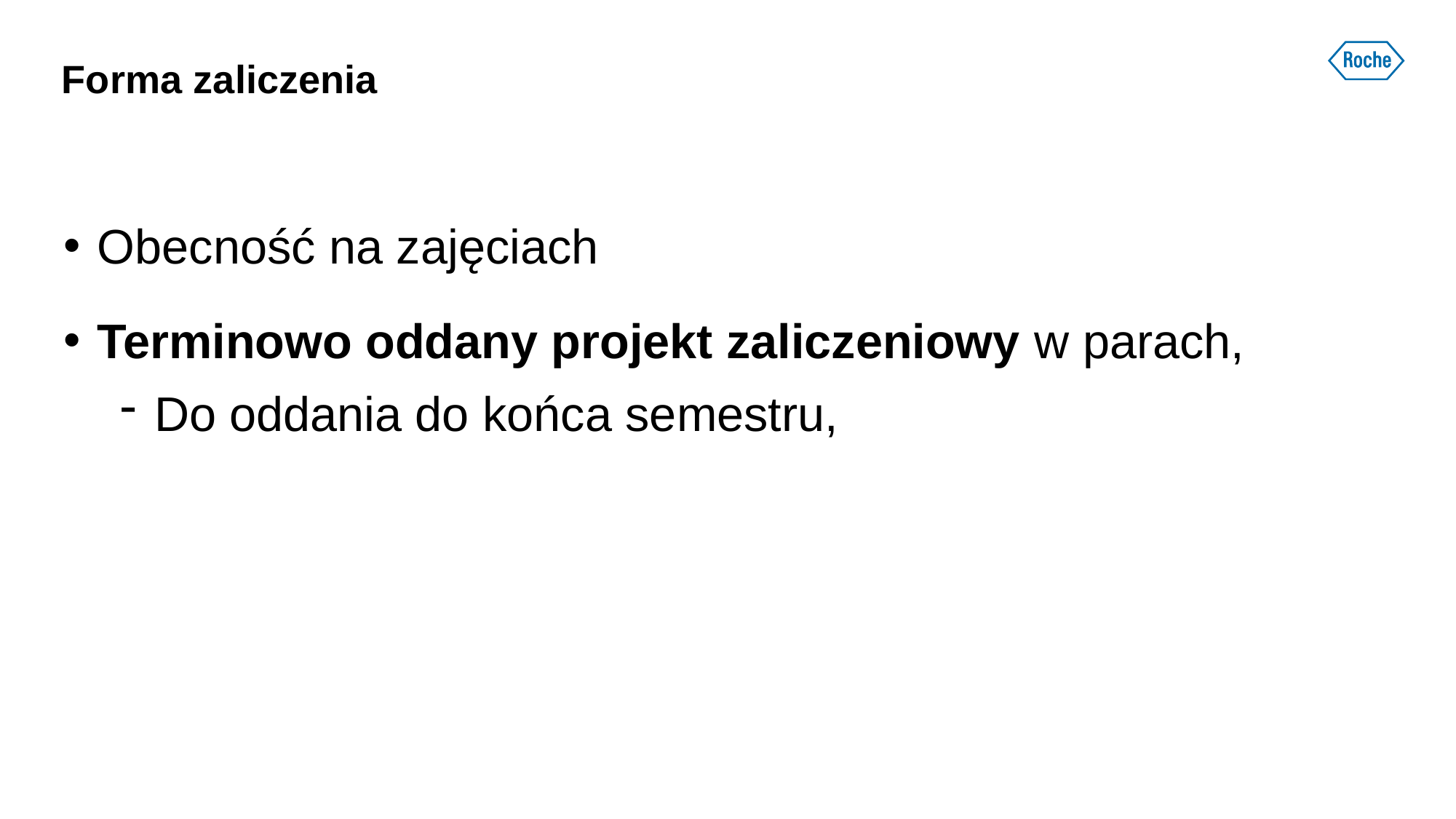

Forma zaliczenia
Obecność na zajęciach
Terminowo oddany projekt zaliczeniowy w parach,
Do oddania do końca semestru,